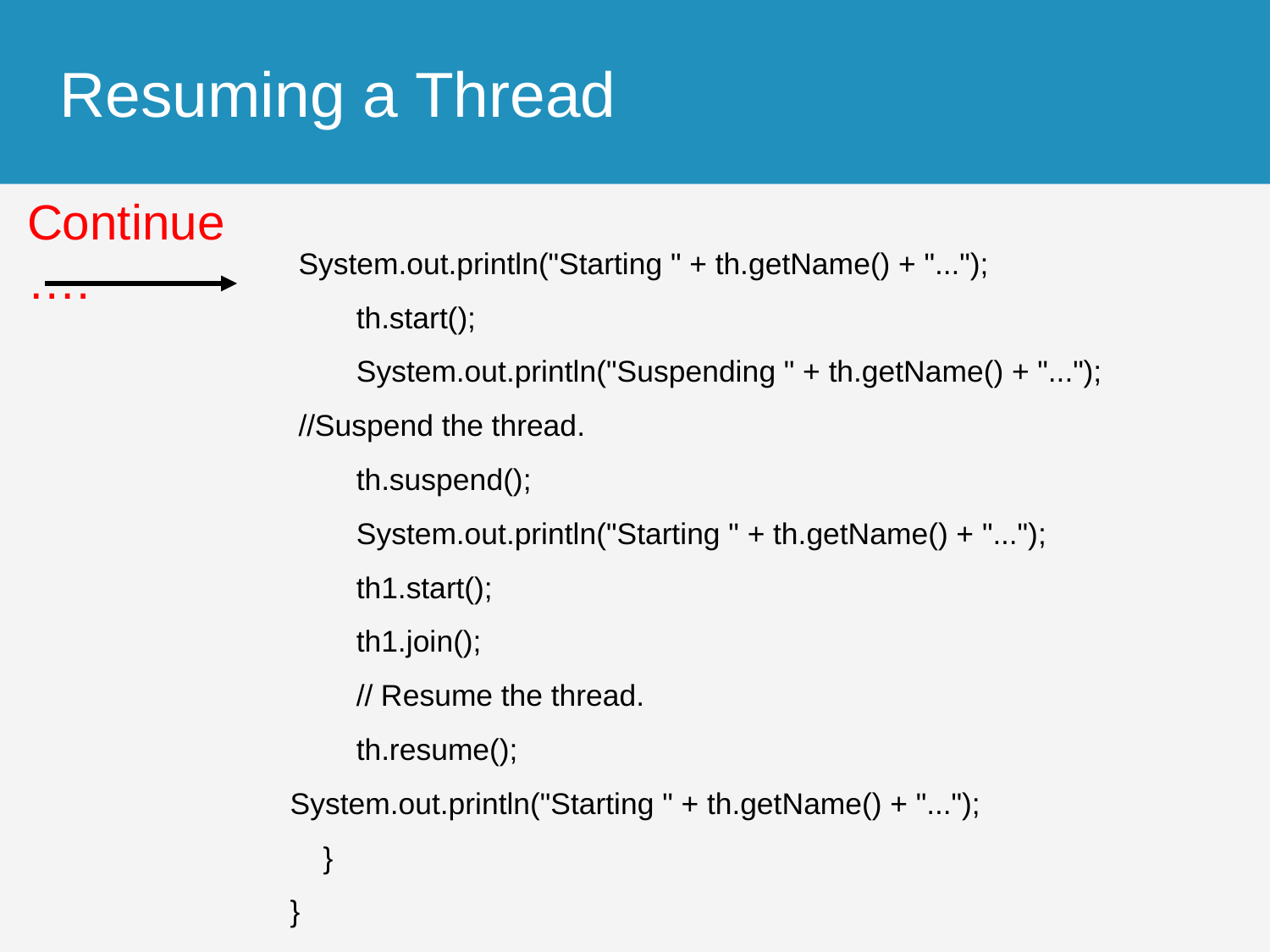

# Resuming a Thread
Continue….
 System.out.println("Starting " + th.getName() + "...");
        th.start();
        System.out.println("Suspending " + th.getName() + "...");
 //Suspend the thread.
        th.suspend();
        System.out.println("Starting " + th.getName() + "...");
        th1.start();
        th1.join();
        // Resume the thread.
        th.resume();
System.out.println("Starting " + th.getName() + "...");
    }
}